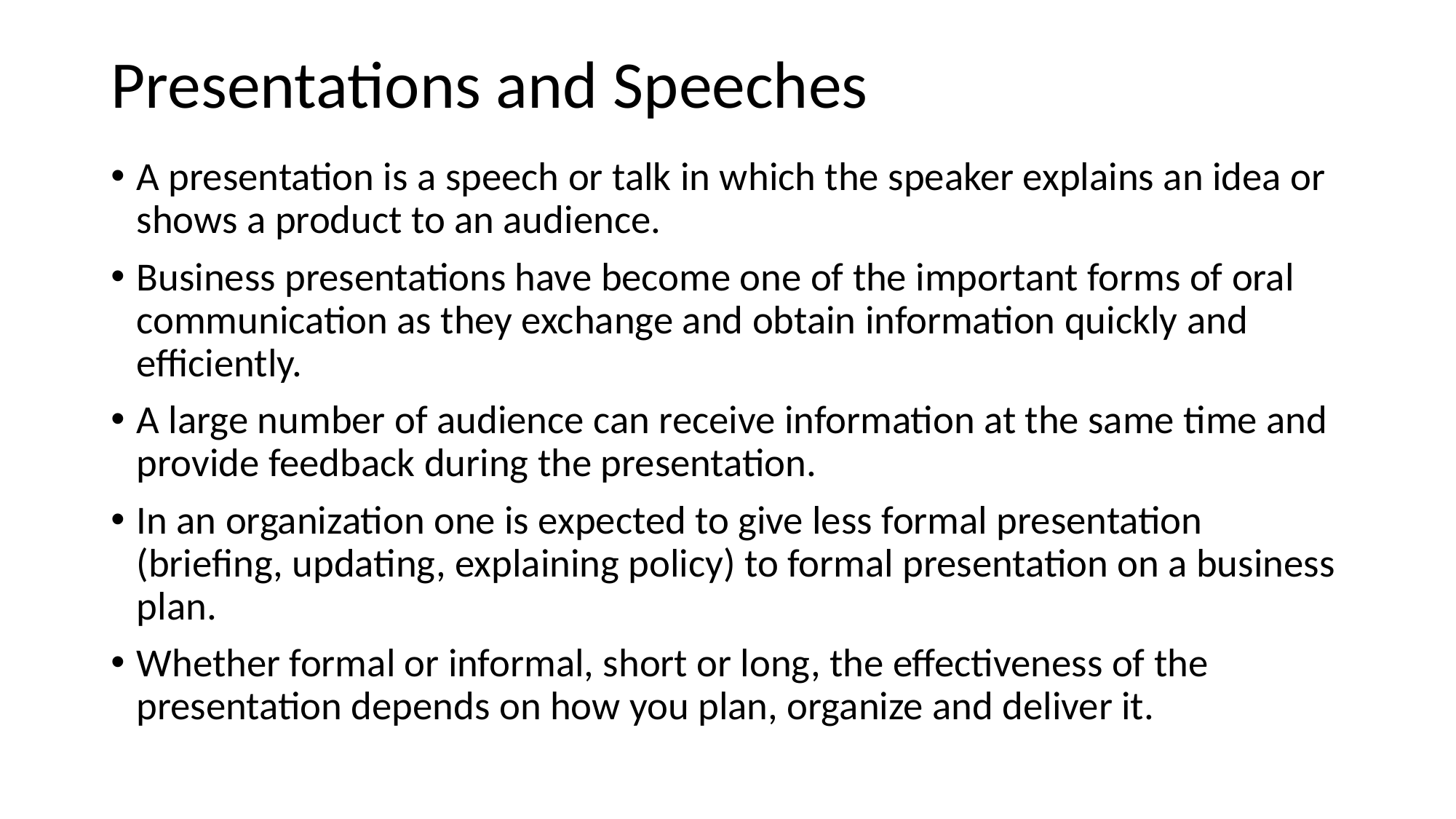

# Presentations and Speeches
A presentation is a speech or talk in which the speaker explains an idea or shows a product to an audience.
Business presentations have become one of the important forms of oral communication as they exchange and obtain information quickly and efficiently.
A large number of audience can receive information at the same time and provide feedback during the presentation.
In an organization one is expected to give less formal presentation (briefing, updating, explaining policy) to formal presentation on a business plan.
Whether formal or informal, short or long, the effectiveness of the presentation depends on how you plan, organize and deliver it.